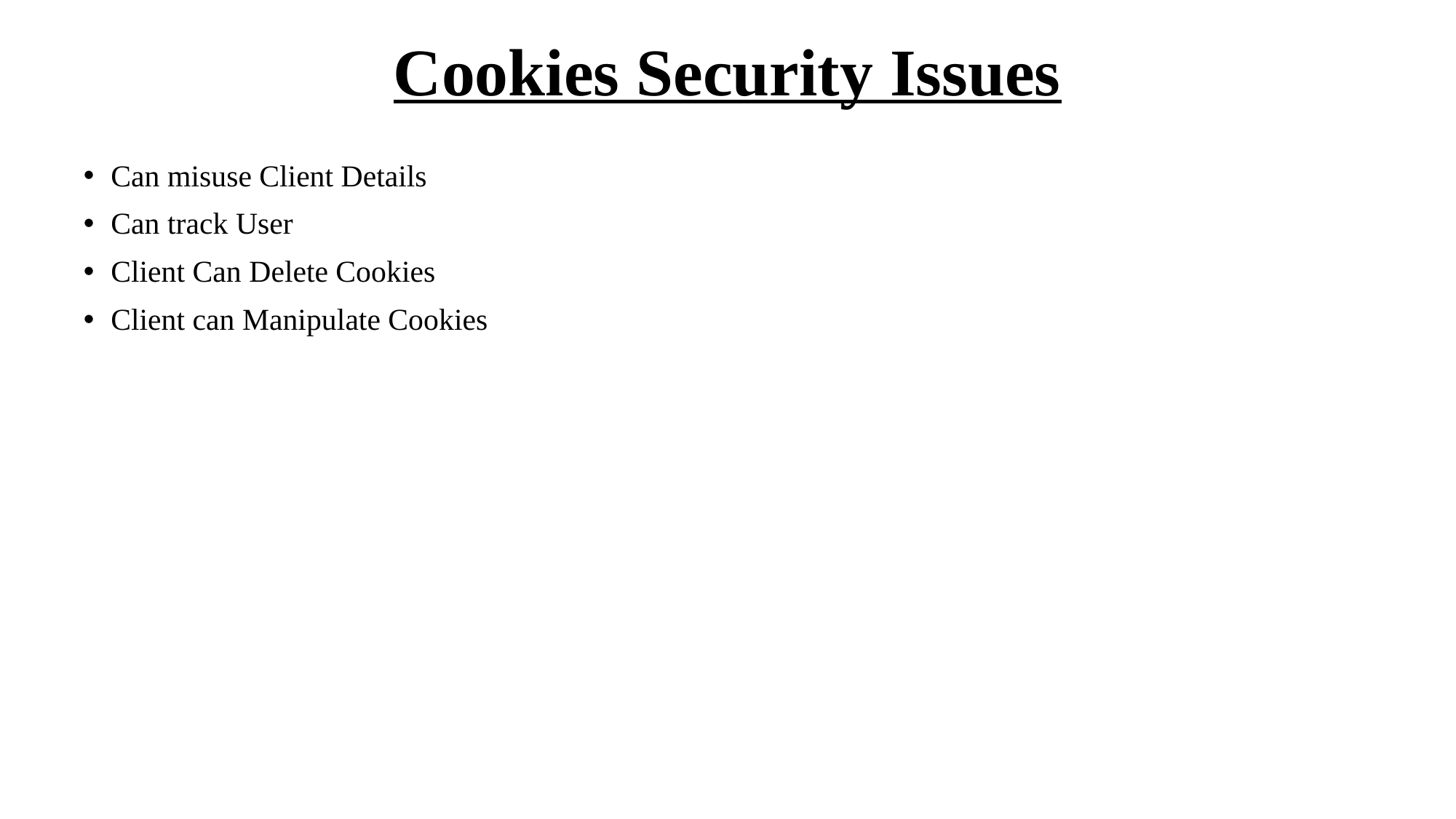

# Cookies Security Issues
Can misuse Client Details
Can track User
Client Can Delete Cookies
Client can Manipulate Cookies